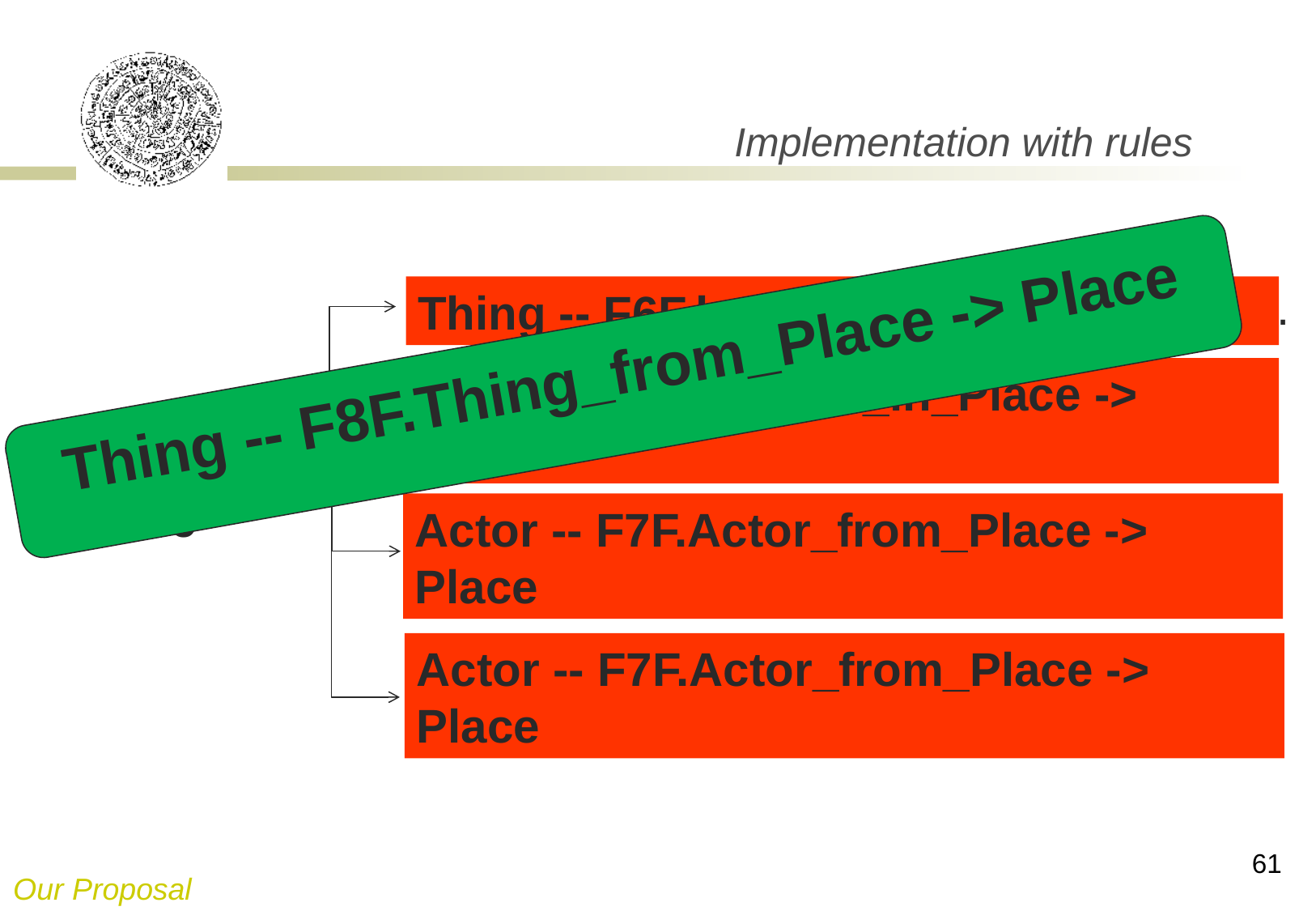

Implementation with rules
The former or current location of the thing.
Thing -- F6F.has_location -> Place
Thing -- F8F.Thing_from_Place -> Place
The place where the Thing was created,
 found or acquired.
Thing -- F9F.created_in_Place -> Place
Thing from
 Place
The place where the owner or keeper
of the thing resides.
Actor -- F7F.Actor_from_Place -> Place
Actor -- F7F.Actor_from_Place -> Place
The place associated (birth, residence)
 with the creator of the thing
61
Our Proposal